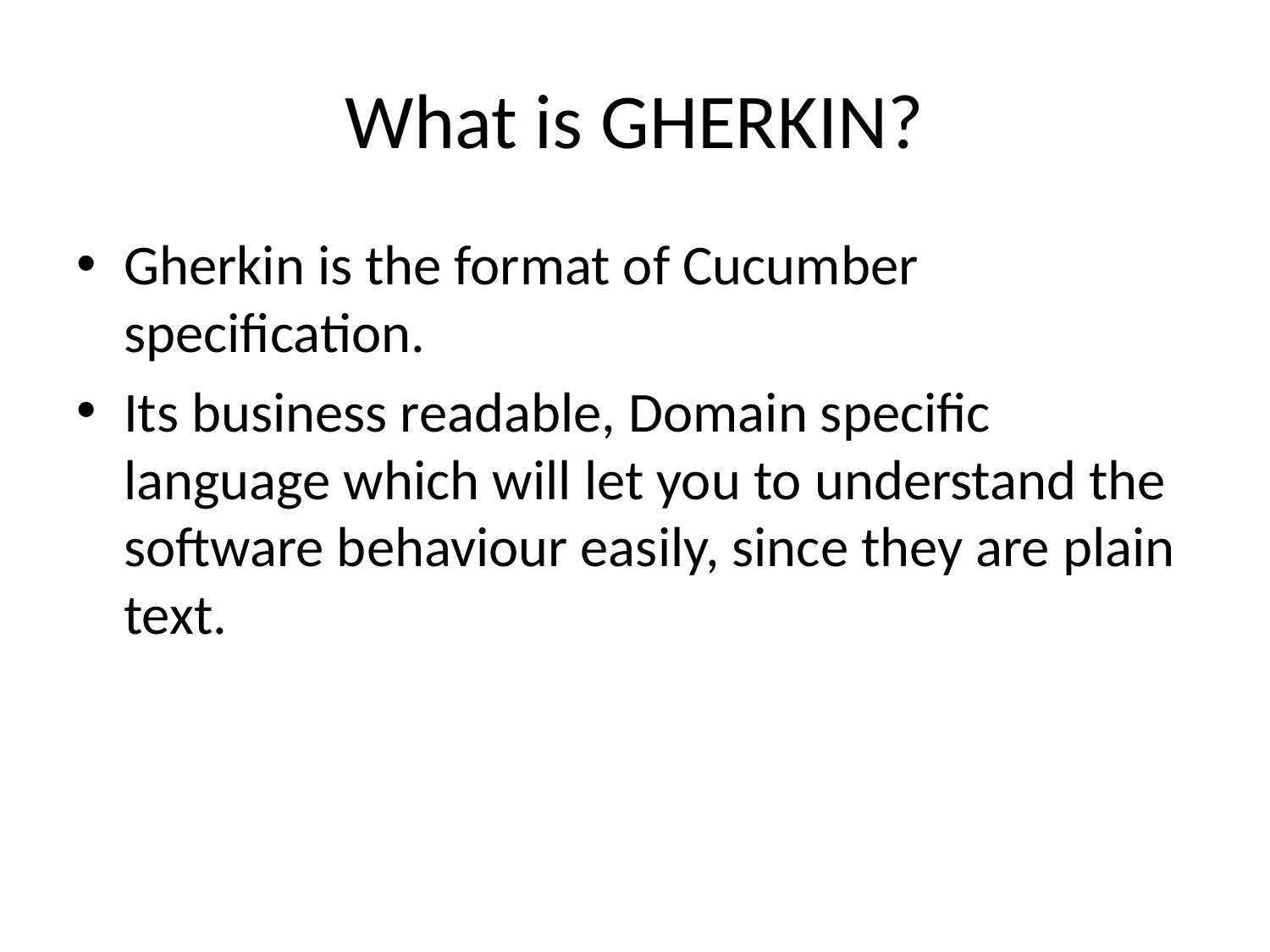

# What is GHERKIN?
Gherkin is the format of Cucumber specification.
Its business readable, Domain specific language which will let you to understand the software behaviour easily, since they are plain text.